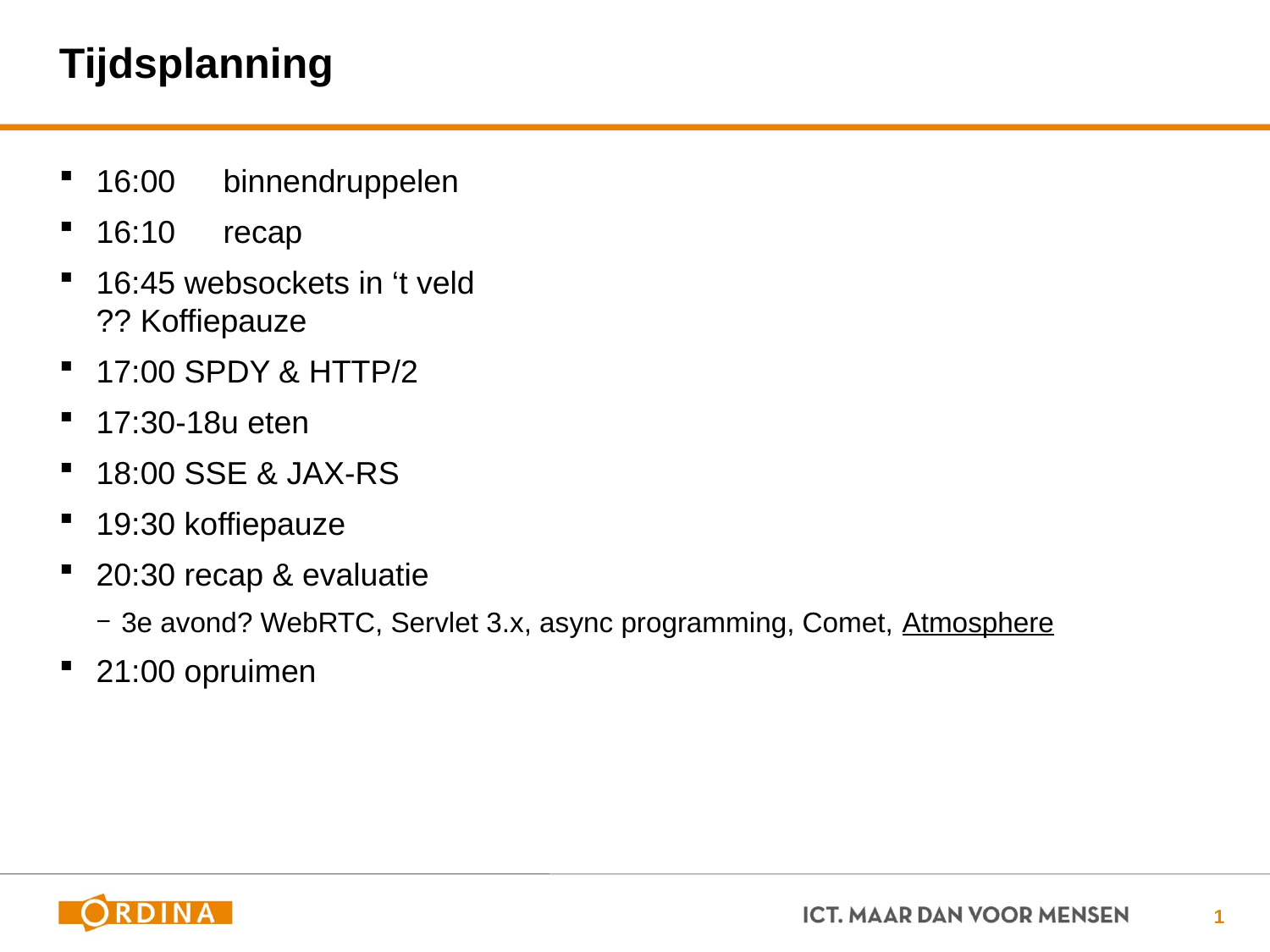

# Tijdsplanning
16:00	binnendruppelen
16:10	recap
16:45 websockets in ‘t veld
?? Koffiepauze
17:00 SPDY & HTTP/2
17:30-18u eten
18:00 SSE & JAX-RS
19:30 koffiepauze
20:30 recap & evaluatie
3e avond? WebRTC, Servlet 3.x, async programming, Comet, Atmosphere
21:00 opruimen

1